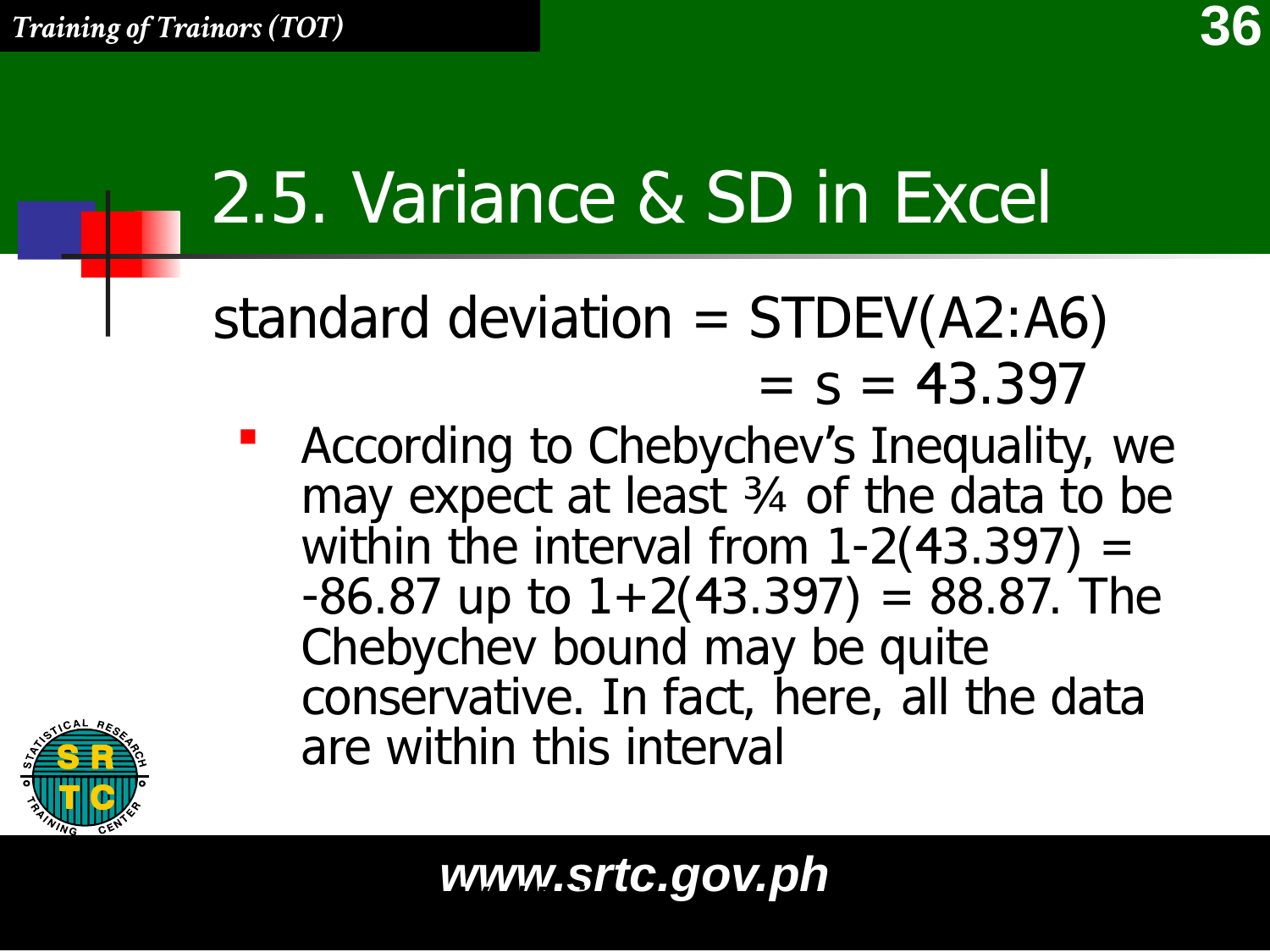

# 2.5. Variance & SD in Excel
	standard deviation = STDEV(A2:A6)
					  = s = 43.397
According to Chebychev’s Inequality, we may expect at least ¾ of the data to be within the interval from 1-2(43.397) =    -86.87 up to 1+2(43.397) = 88.87. The Chebychev bound may be quite conservative. In fact, here, all the data are within this interval